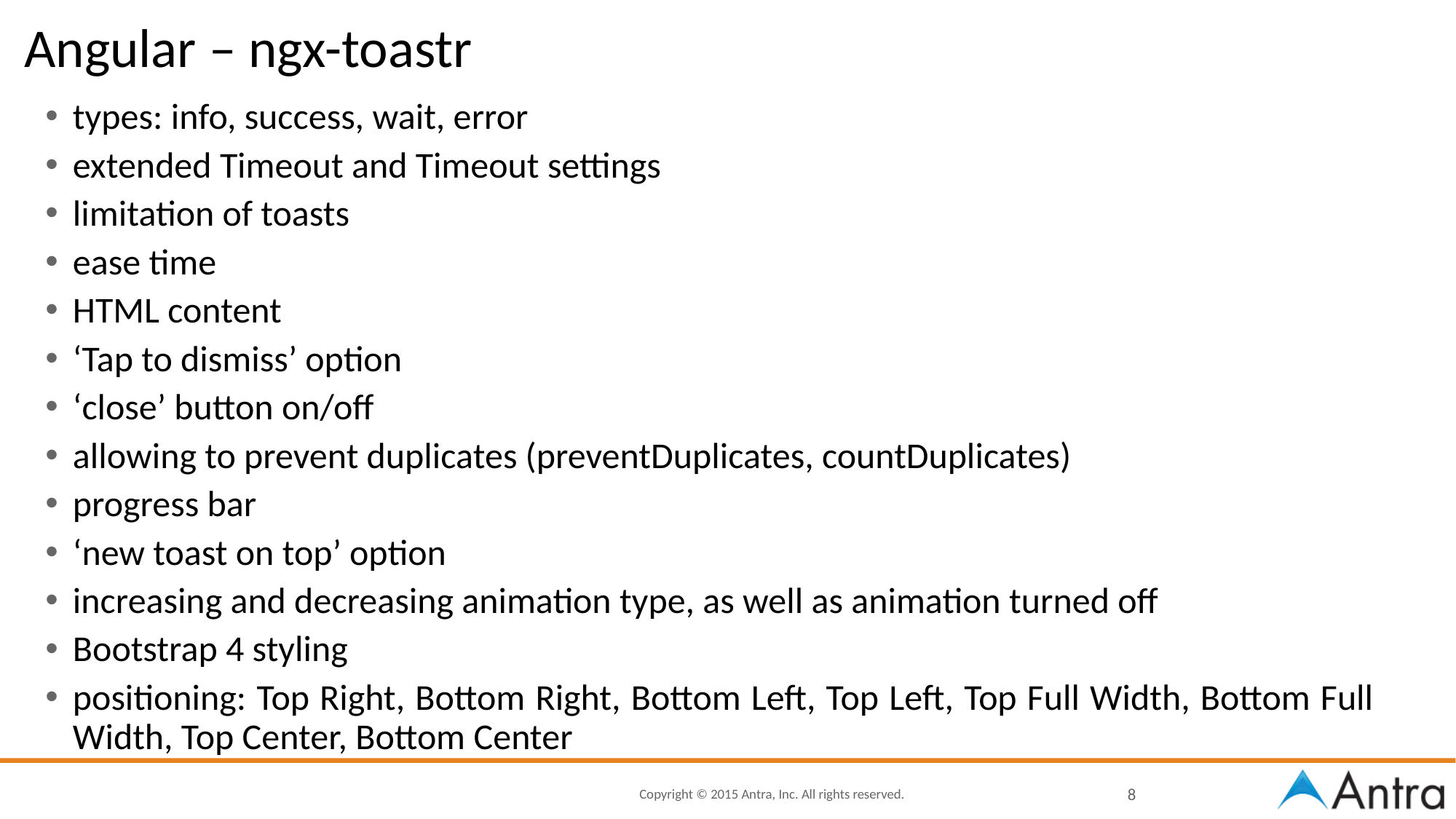

# Angular – ngx-toastr
types: info, success, wait, error
extended Timeout and Timeout settings
limitation of toasts
ease time
HTML content
‘Tap to dismiss’ option
‘close’ button on/off
allowing to prevent duplicates (preventDuplicates, countDuplicates)
progress bar
‘new toast on top’ option
increasing and decreasing animation type, as well as animation turned off
Bootstrap 4 styling
positioning: Top Right, Bottom Right, Bottom Left, Top Left, Top Full Width, Bottom Full Width, Top Center, Bottom Center
8